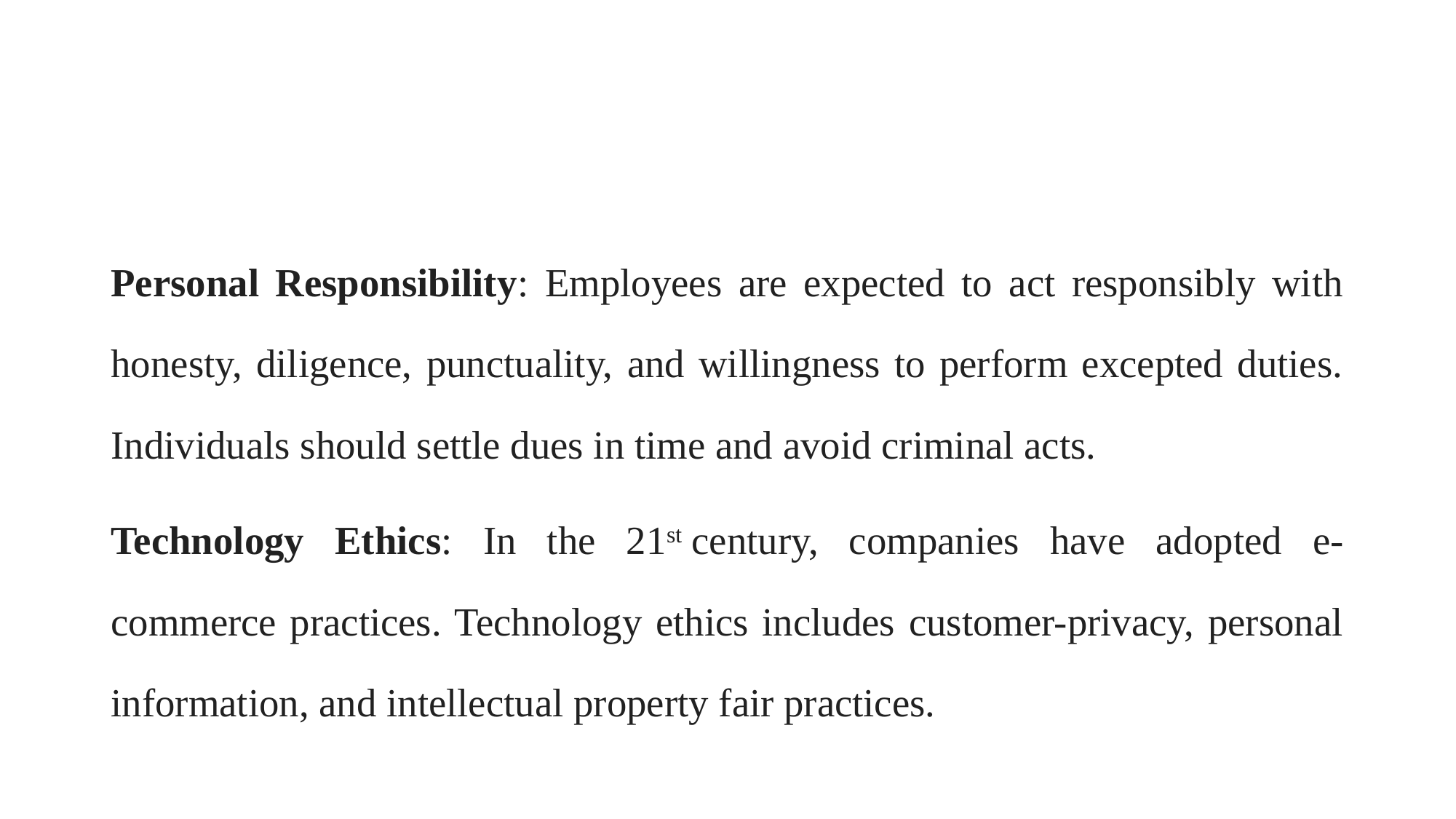

#
Personal Responsibility: Employees are expected to act responsibly with honesty, diligence, punctuality, and willingness to perform excepted duties. Individuals should settle dues in time and avoid criminal acts.
Technology Ethics: In the 21st century, companies have adopted e-commerce practices. Technology ethics includes customer-privacy, personal information, and intellectual property fair practices.